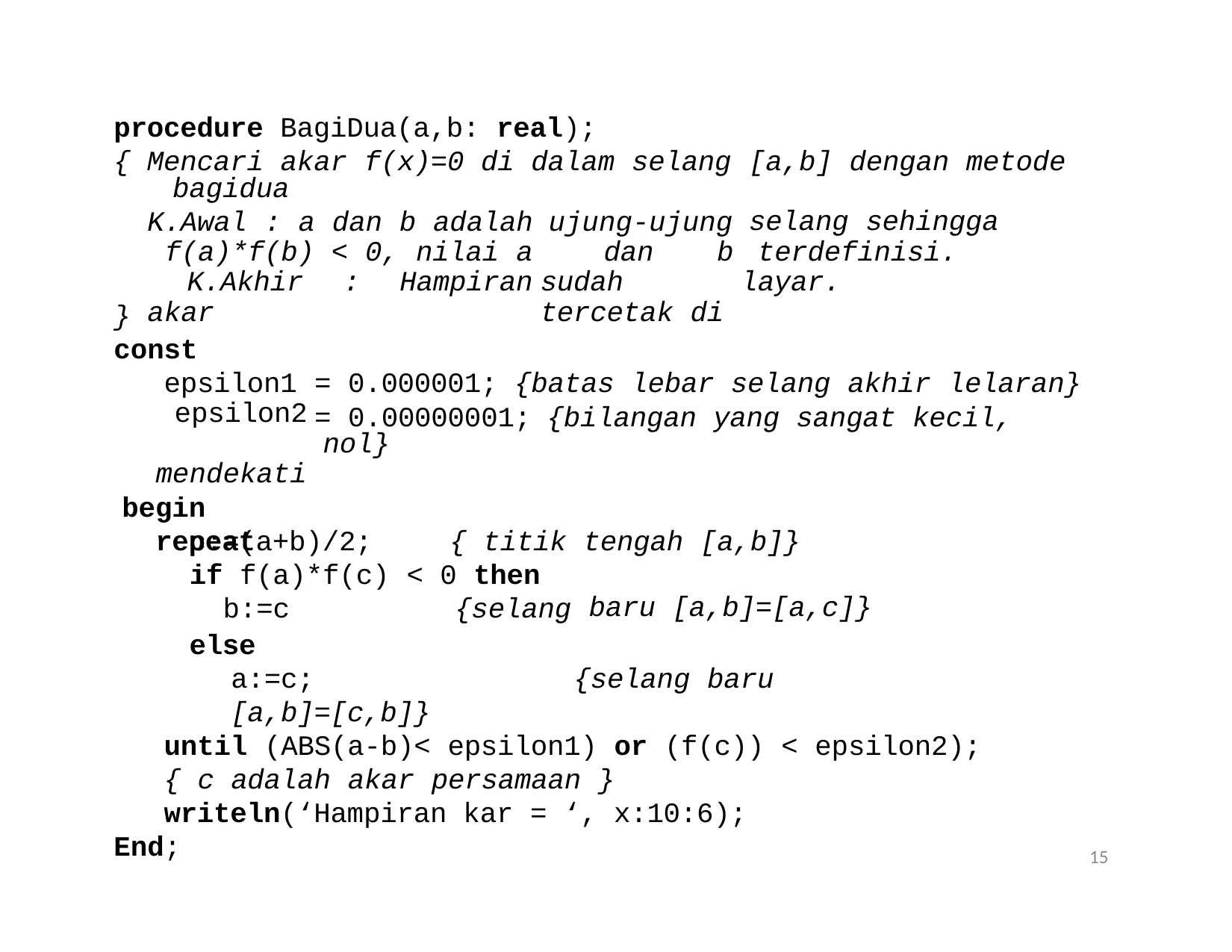

procedure BagiDua(a,b: real);
{ Mencari akar f(x)=0 di dalam selang  bagidua
[a,b] dengan metode
K.Awal : a dan b adalah  f(a)*f(b) < 0, nilai a  K.Akhir : Hampiran akar
ujung-ujung  dan b sudah  tercetak di
selang sehingga  terdefinisi.  layar.
}
const
epsilon1  epsilon2  mendekati
begin
repeat
= 0.000001; {batas lebar selang akhir lelaran}
= 0.00000001;	{bilangan yang sangat kecil,  nol}
| c:=(a+b)/2; |  | { titik | tengah [a,b]} |
| --- | --- | --- | --- |
| if f(a)\*f(c) b:=c | < | 0 then {selang | baru [a,b]=[a,c]} |
else
a:=c;	{selang baru [a,b]=[c,b]}
until (ABS(a-b)< epsilon1) or (f(c)) < epsilon2);
{ c adalah akar persamaan }
writeln(‘Hampiran kar = ‘, x:10:6);
End;
15